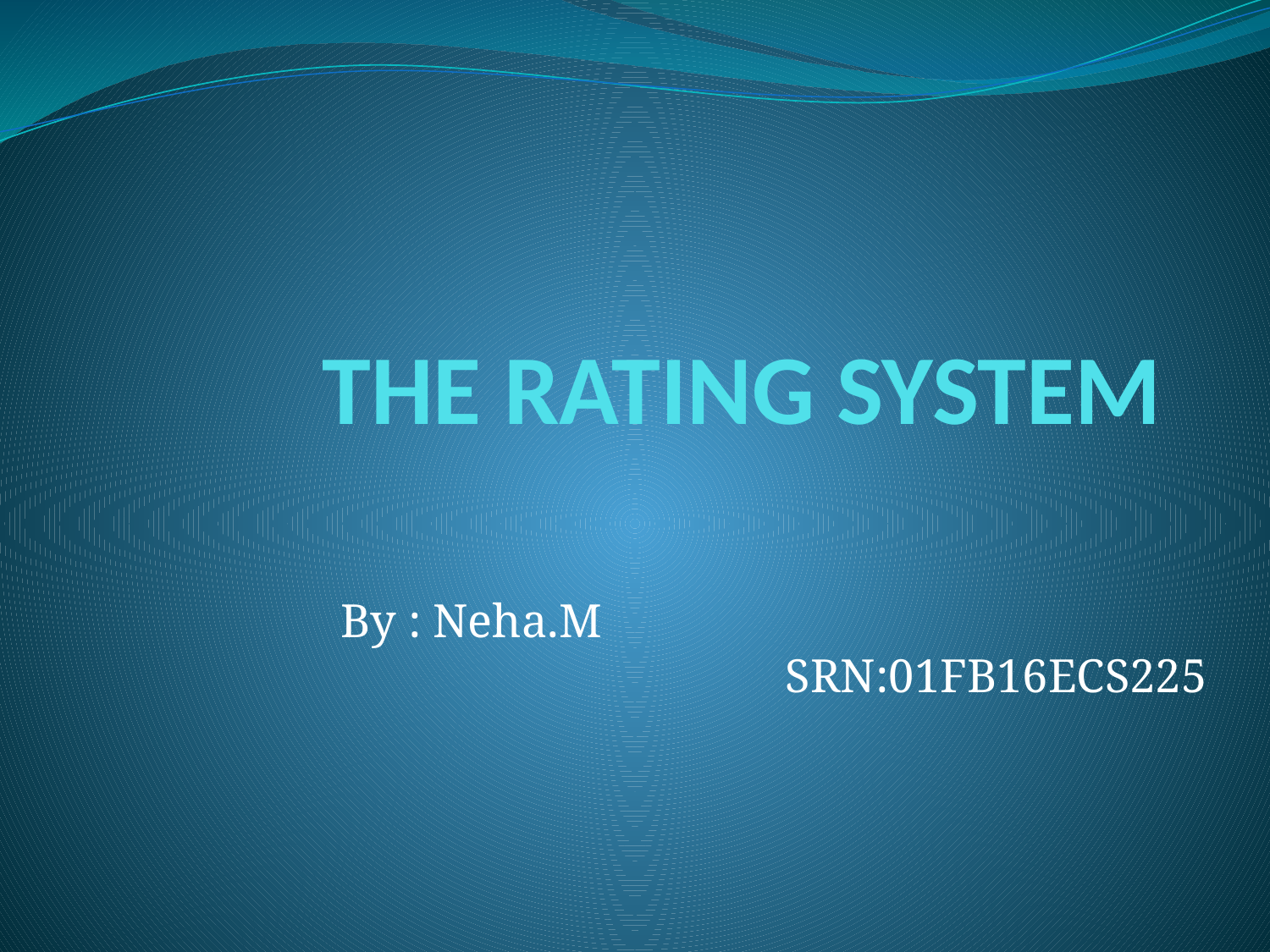

# THE RATING SYSTEM
                  By : Neha.M                                                                    			SRN:01FB16ECS225